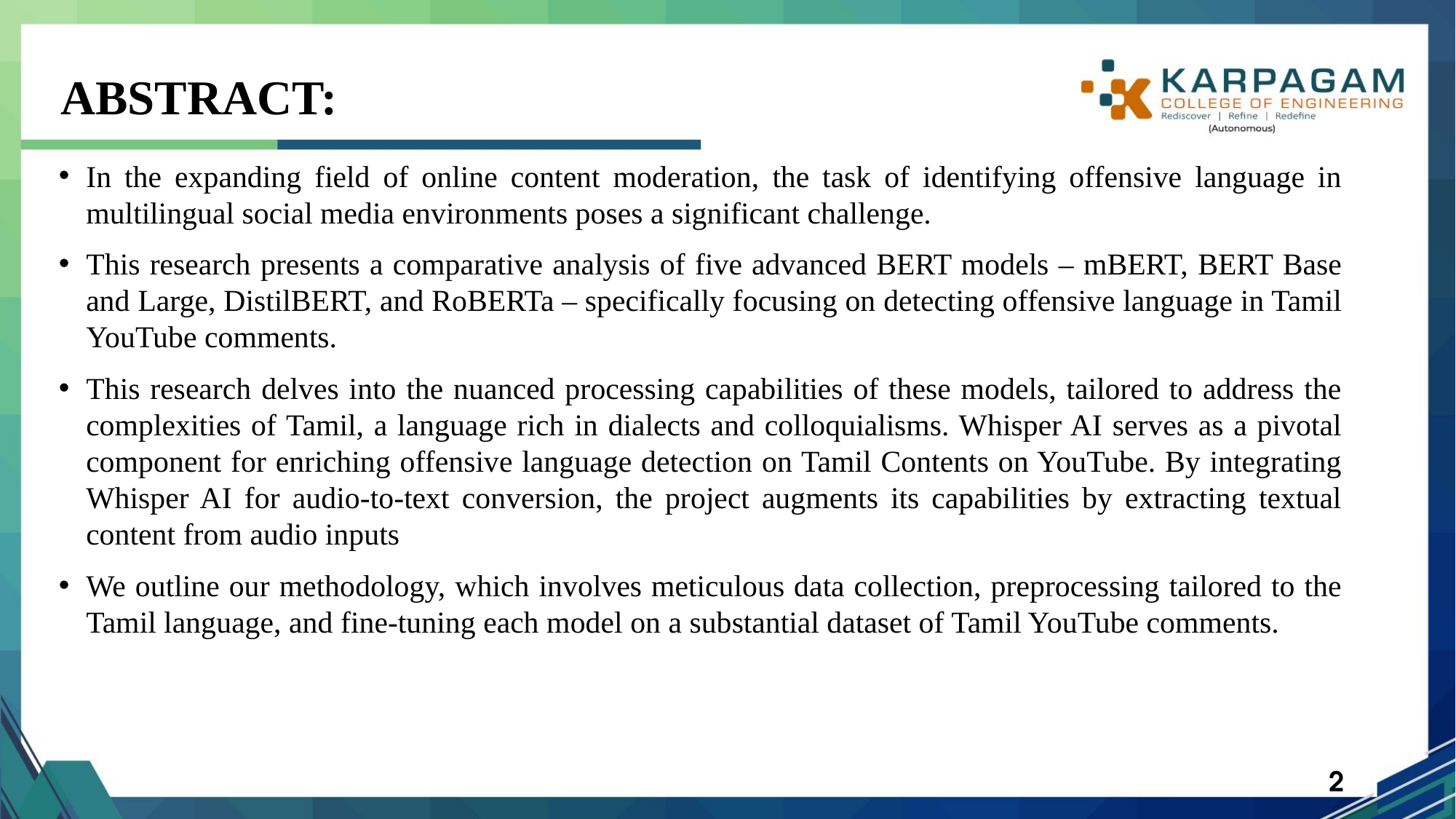

# ABSTRACT:
In the expanding field of online content moderation, the task of identifying offensive language in multilingual social media environments poses a significant challenge.
This research presents a comparative analysis of five advanced BERT models – mBERT, BERT Base and Large, DistilBERT, and RoBERTa – specifically focusing on detecting offensive language in Tamil YouTube comments.
This research delves into the nuanced processing capabilities of these models, tailored to address the complexities of Tamil, a language rich in dialects and colloquialisms. Whisper AI serves as a pivotal component for enriching offensive language detection on Tamil Contents on YouTube. By integrating Whisper AI for audio-to-text conversion, the project augments its capabilities by extracting textual content from audio inputs
We outline our methodology, which involves meticulous data collection, preprocessing tailored to the Tamil language, and fine-tuning each model on a substantial dataset of Tamil YouTube comments.
2